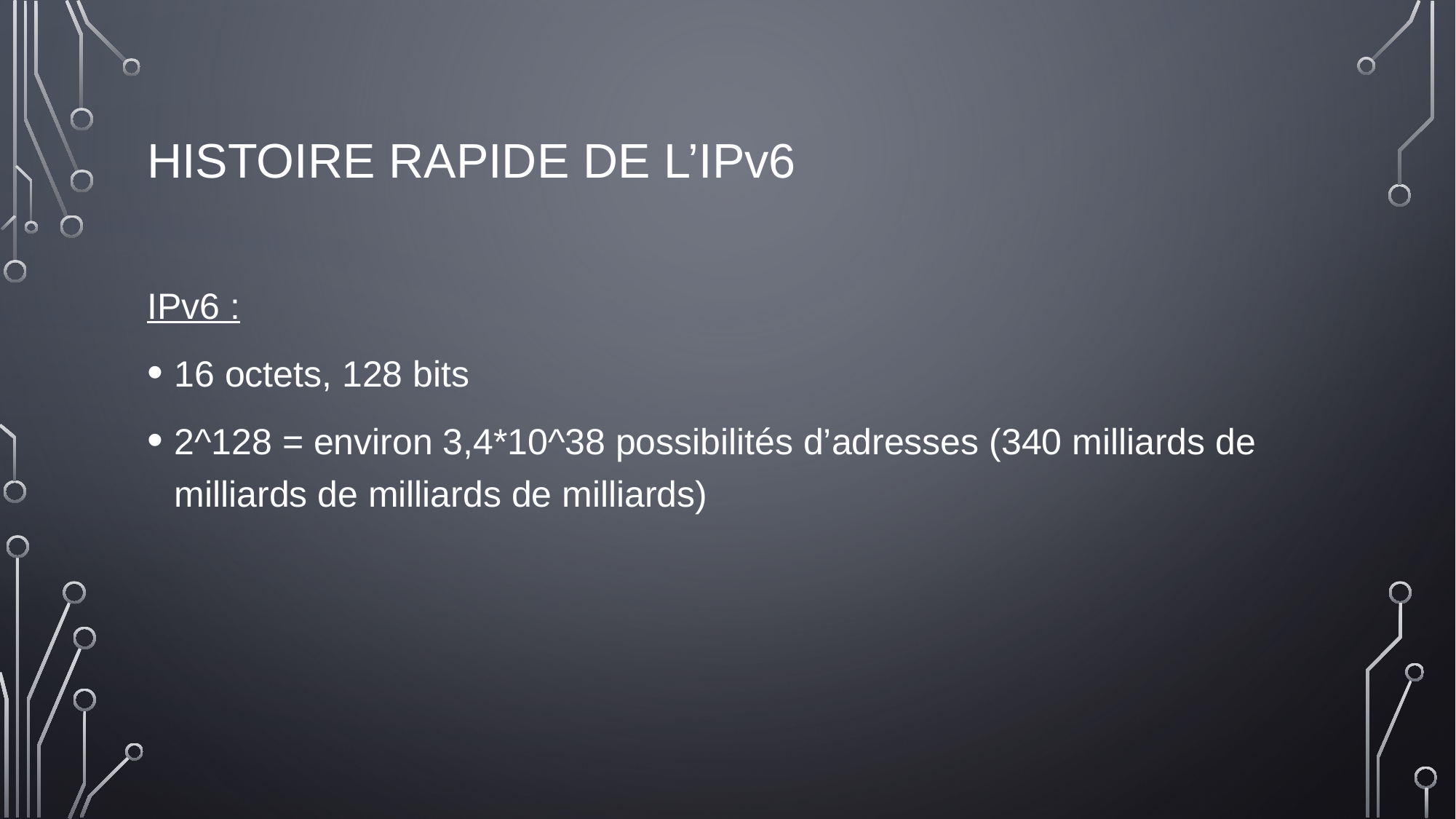

# HISTOIRE RAPIDE DE L’IPv6
IPv6 :
16 octets, 128 bits
2^128 = environ 3,4*10^38 possibilités d’adresses (340 milliards de milliards de milliards de milliards)